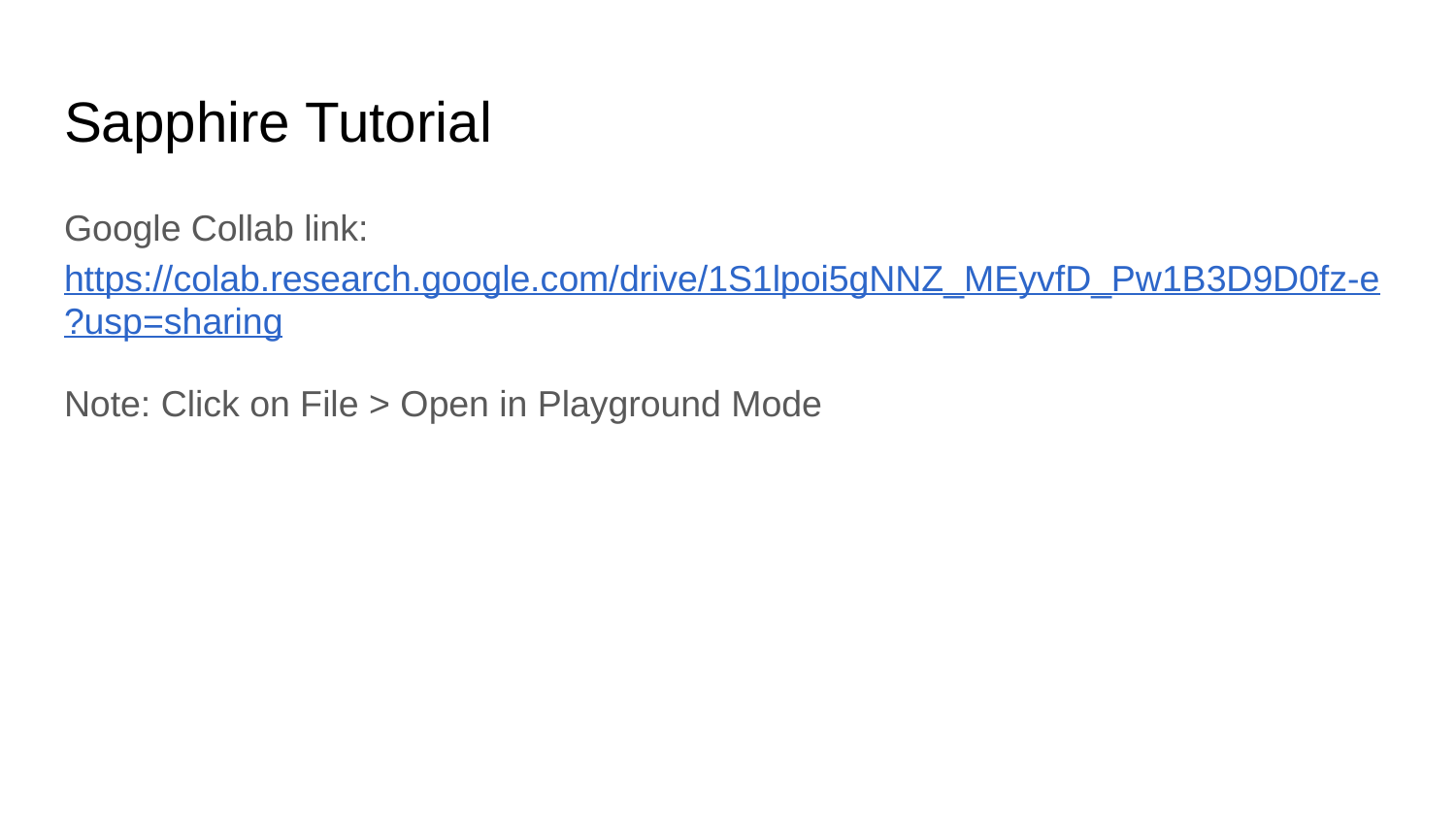

# Sapphire Tutorial

Google Collab link: https://colab.research.google.com/drive/1S1lpoi5gNNZ_MEyvfD_Pw1B3D9D0fz-e?usp=sharing
Note: Click on File > Open in Playground Mode